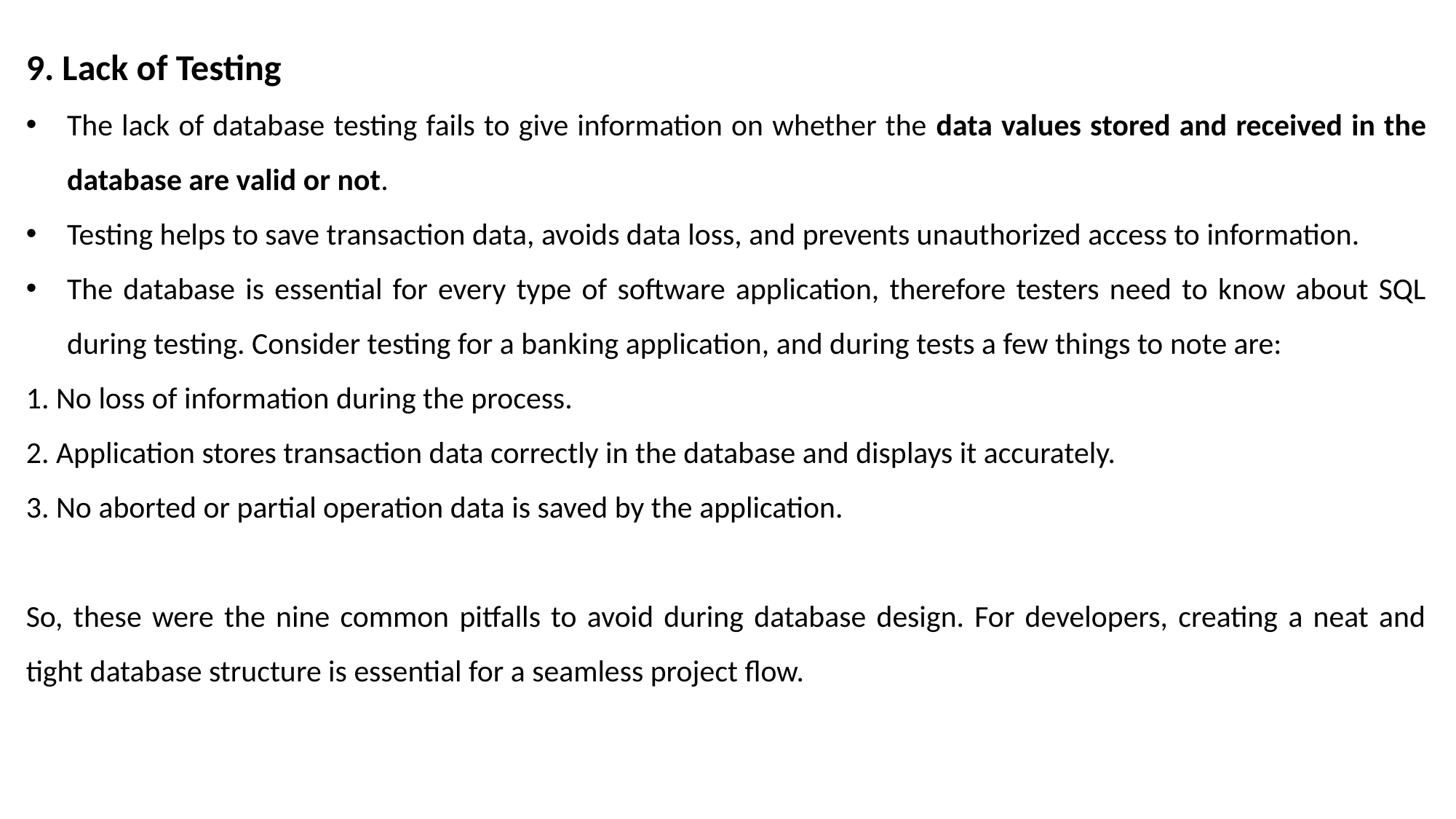

9. Lack of Testing
The lack of database testing fails to give information on whether the data values stored and received in the database are valid or not.
Testing helps to save transaction data, avoids data loss, and prevents unauthorized access to information.
The database is essential for every type of software application, therefore testers need to know about SQL during testing. Consider testing for a banking application, and during tests a few things to note are:
1. No loss of information during the process.
2. Application stores transaction data correctly in the database and displays it accurately.
3. No aborted or partial operation data is saved by the application.

So, these were the nine common pitfalls to avoid during database design. For developers, creating a neat and tight database structure is essential for a seamless project flow.